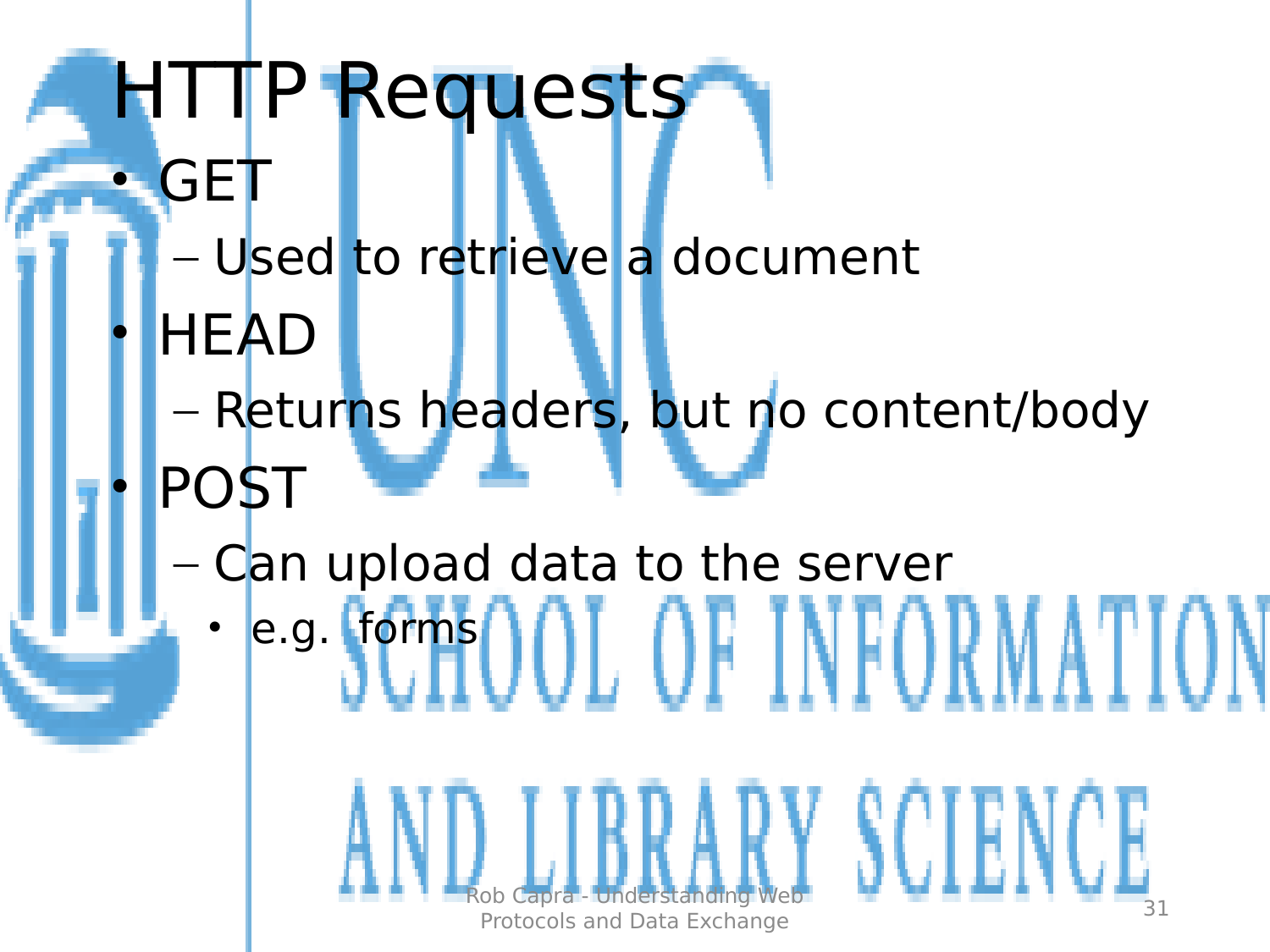

HTTP Requests
GET
Used to retrieve a document
HEAD
Returns headers, but no content/body
POST
Can upload data to the server
 e.g.  forms
Rob Capra - Understanding Web Protocols and Data Exchange
31